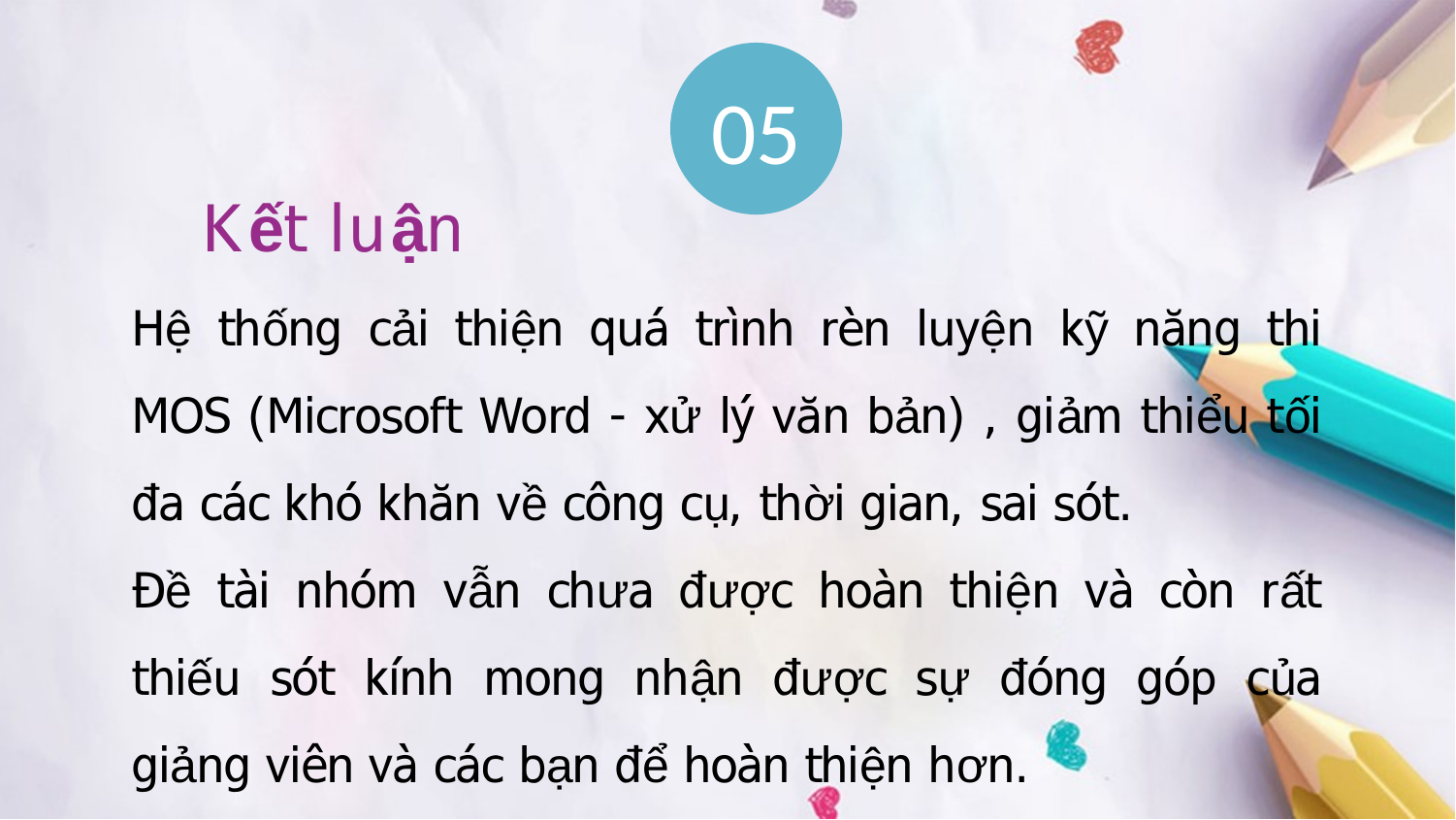

05
Kết luận
Hệ thống cải thiện quá trình rèn luyện kỹ năng thi MOS (Microsoft Word - xử lý văn bản) , giảm thiểu tối đa các khó khăn về công cụ, thời gian, sai sót.
Đề tài nhóm vẫn chưa được hoàn thiện và còn rất thiếu sót kính mong nhận được sự đóng góp của giảng viên và các bạn để hoàn thiện hơn.